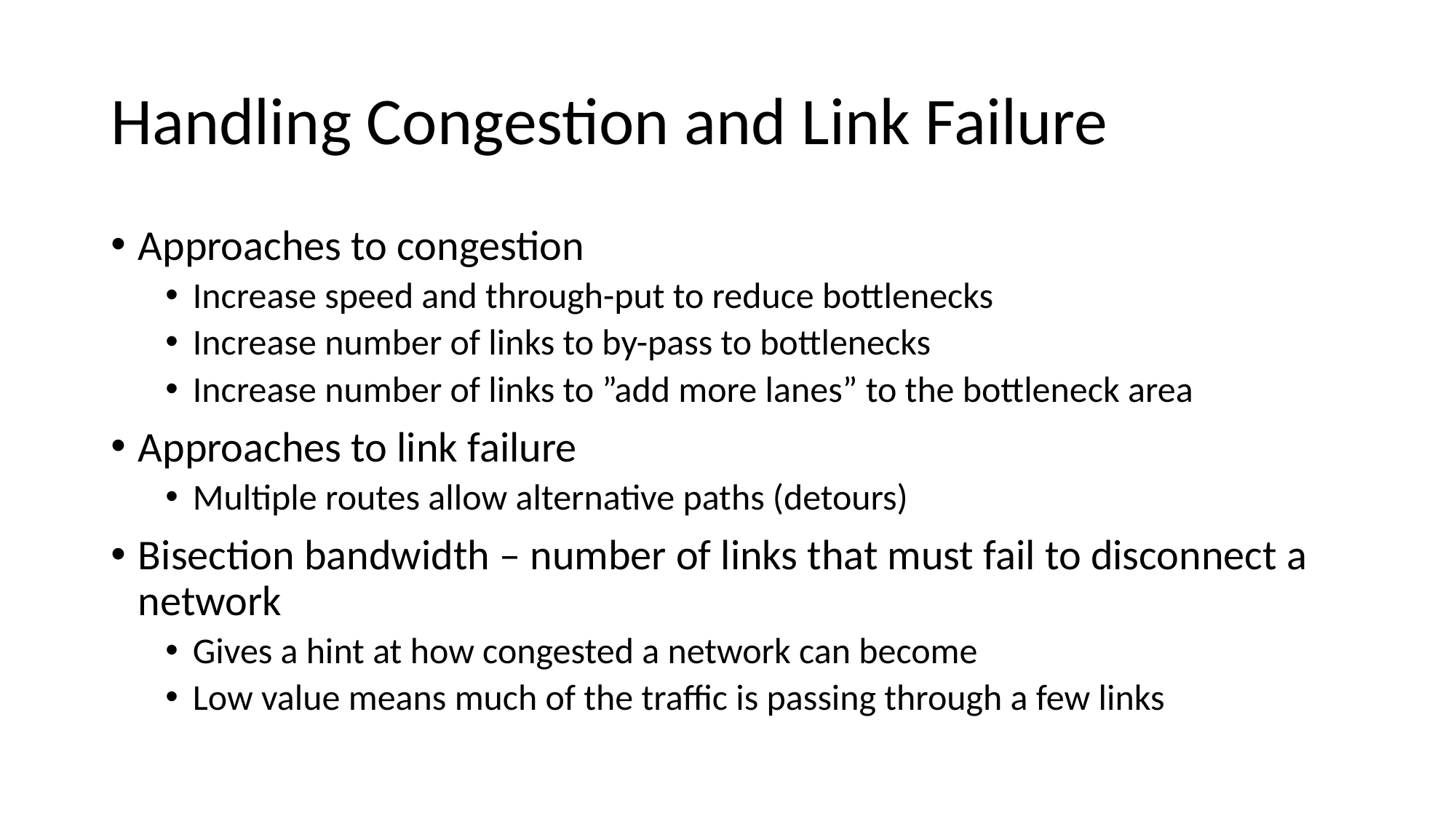

# Handling Congestion and Link Failure
Approaches to congestion
Increase speed and through-put to reduce bottlenecks
Increase number of links to by-pass to bottlenecks
Increase number of links to ”add more lanes” to the bottleneck area
Approaches to link failure
Multiple routes allow alternative paths (detours)
Bisection bandwidth – number of links that must fail to disconnect a network
Gives a hint at how congested a network can become
Low value means much of the traffic is passing through a few links